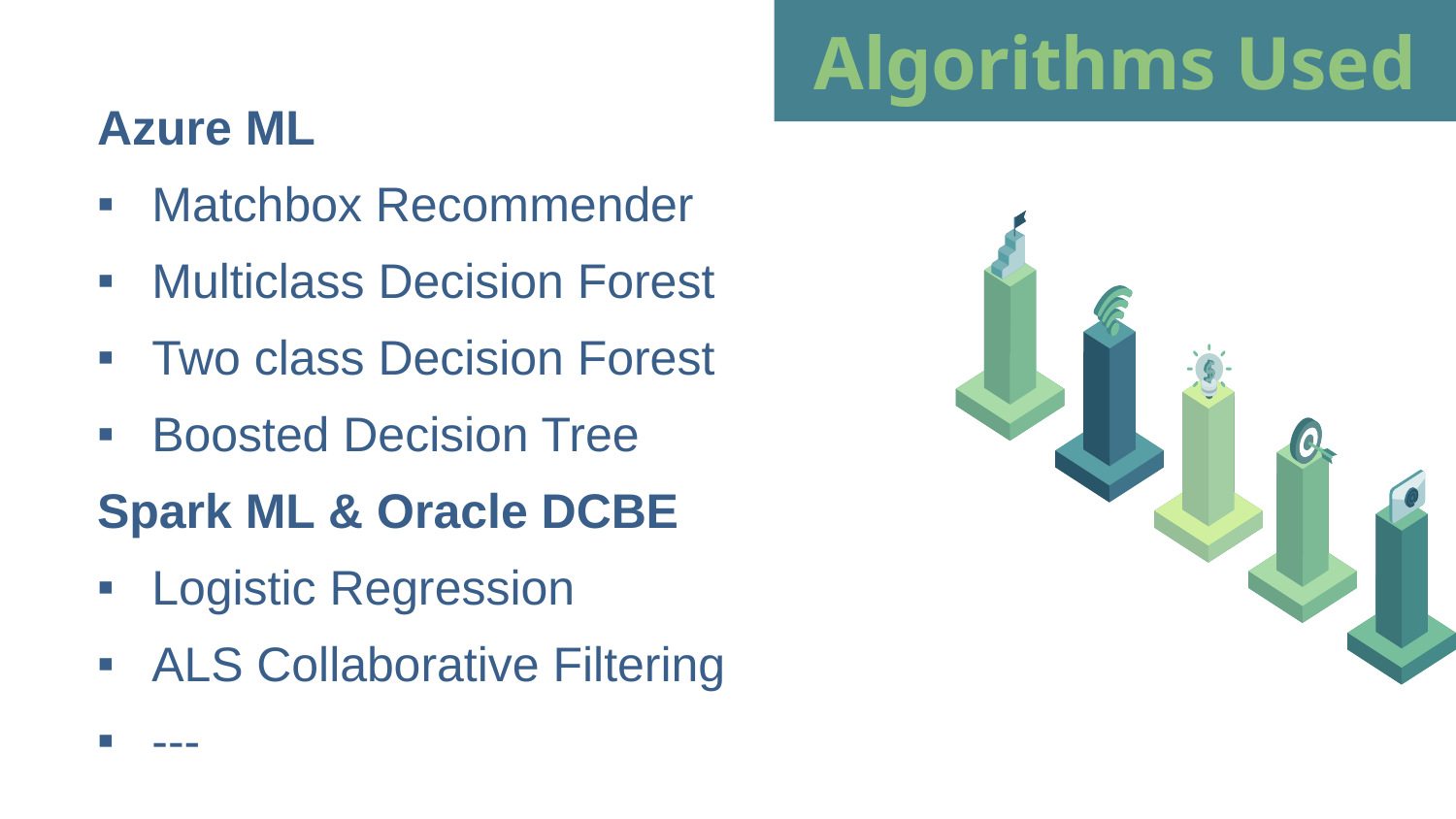

# Algorithms Used

Azure ML
Matchbox Recommender
Multiclass Decision Forest
Two class Decision Forest
Boosted Decision Tree
Spark ML & Oracle DCBE
Logistic Regression
ALS Collaborative Filtering
---